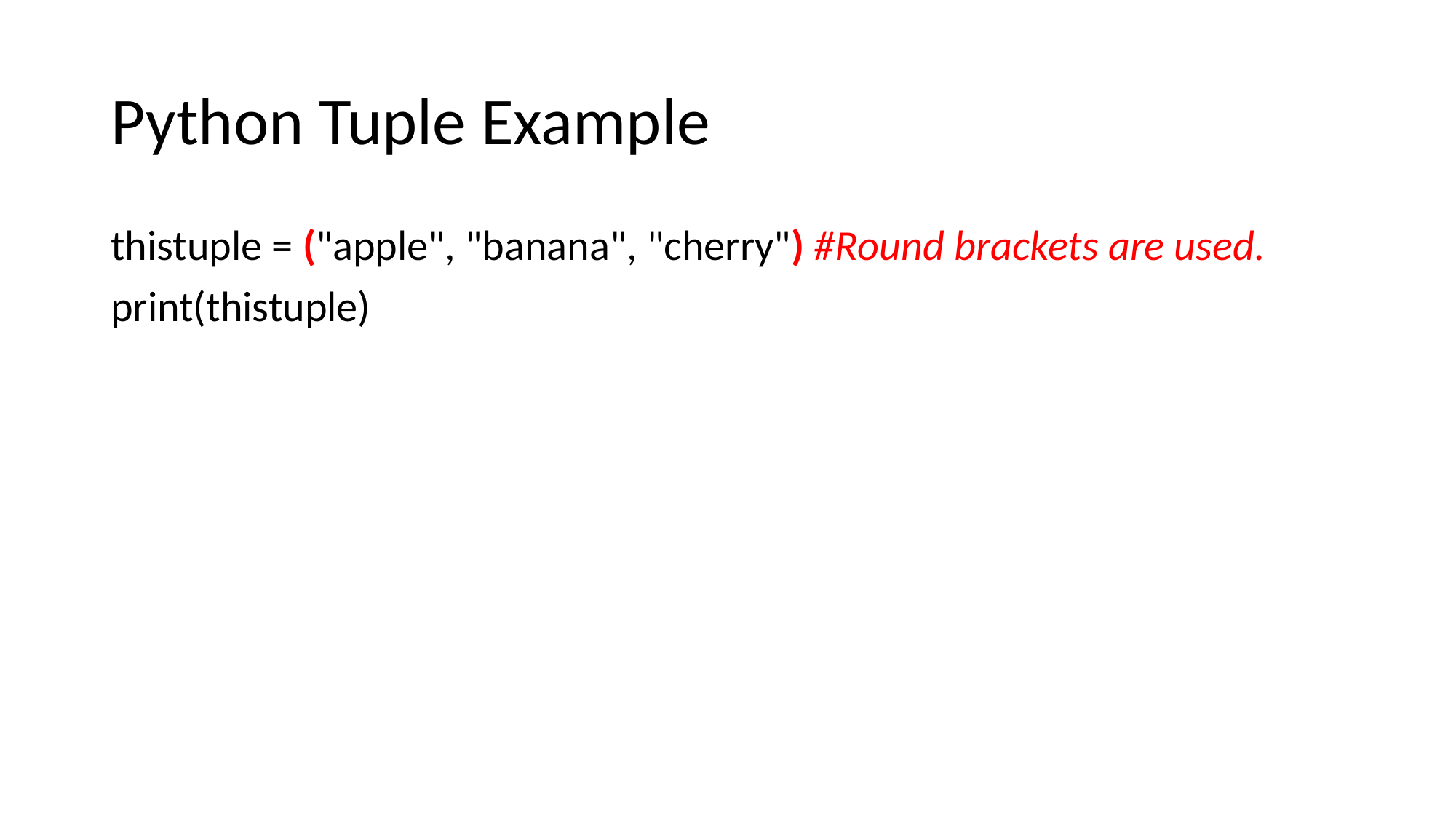

# Python Tuple Example
thistuple = ("apple", "banana", "cherry") #Round brackets are used.
print(thistuple)